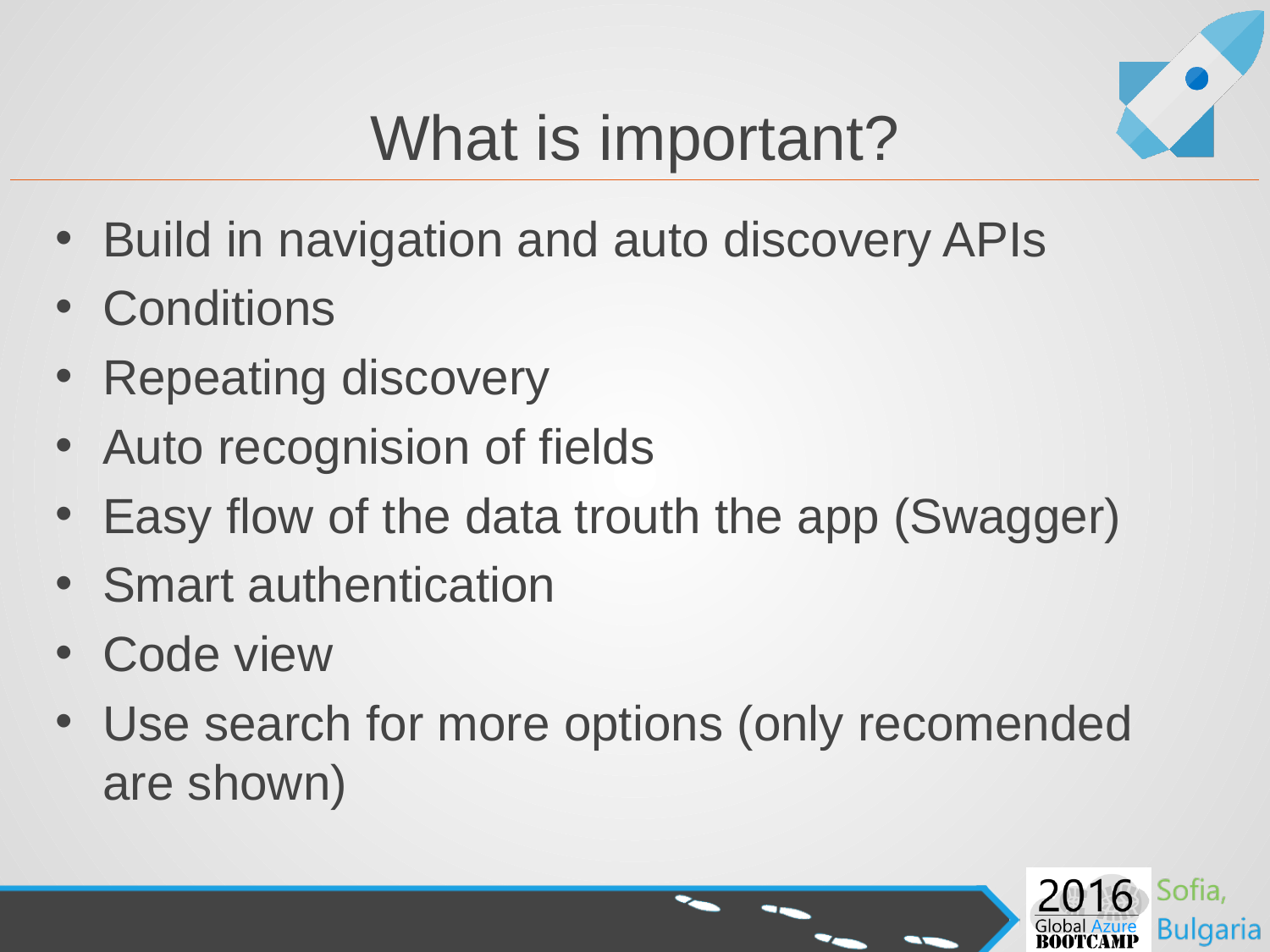

# What is important?
Build in navigation and auto discovery APIs
Conditions
Repeating discovery
Auto recognision of fields
Easy flow of the data trouth the app (Swagger)
Smart authentication
Code view
Use search for more options (only recomended are shown)